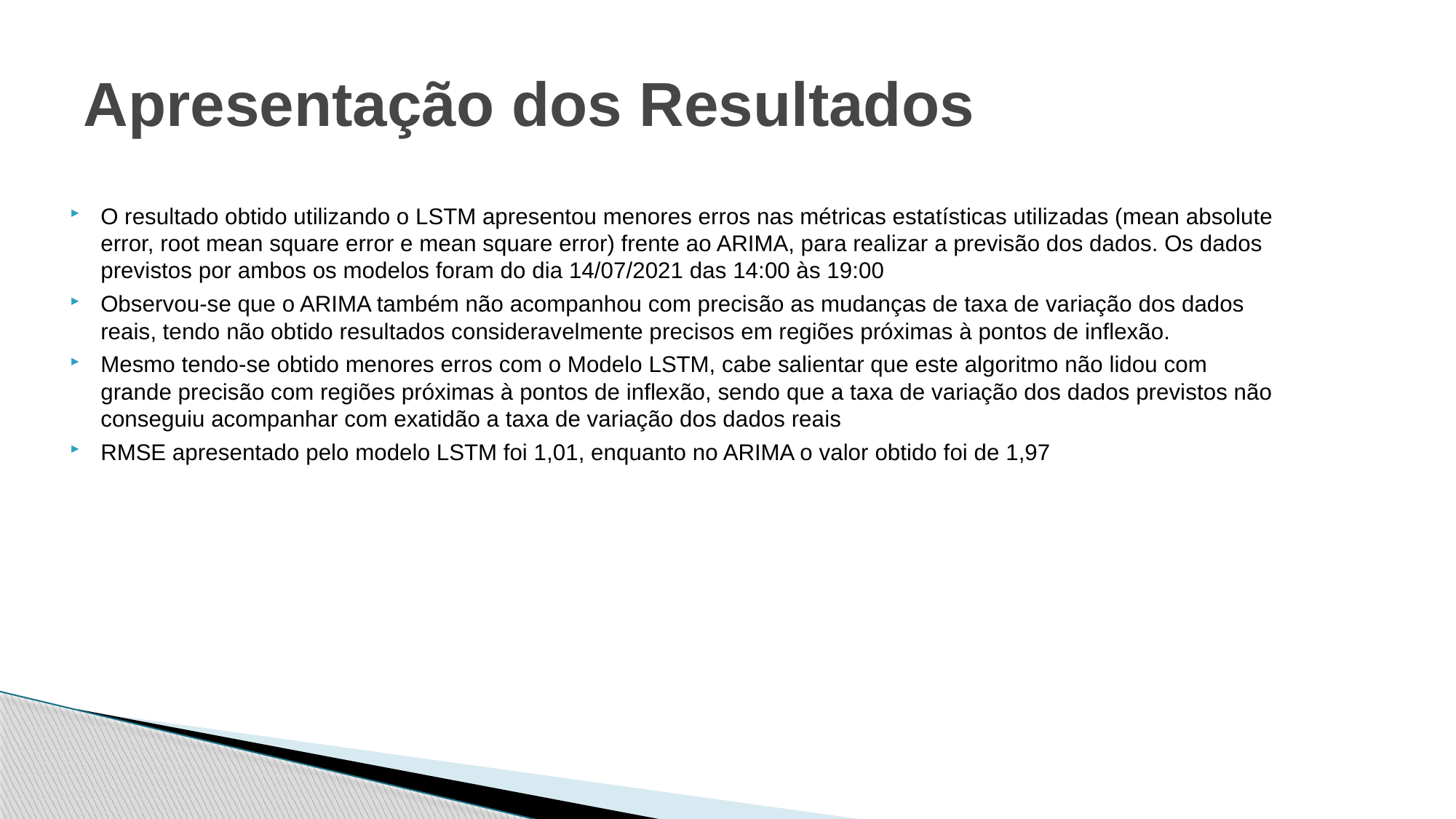

# Apresentação dos Resultados
O resultado obtido utilizando o LSTM apresentou menores erros nas métricas estatísticas utilizadas (mean absolute error, root mean square error e mean square error) frente ao ARIMA, para realizar a previsão dos dados. Os dados previstos por ambos os modelos foram do dia 14/07/2021 das 14:00 às 19:00
Observou-se que o ARIMA também não acompanhou com precisão as mudanças de taxa de variação dos dados reais, tendo não obtido resultados consideravelmente precisos em regiões próximas à pontos de inflexão.
Mesmo tendo-se obtido menores erros com o Modelo LSTM, cabe salientar que este algoritmo não lidou com grande precisão com regiões próximas à pontos de inflexão, sendo que a taxa de variação dos dados previstos não conseguiu acompanhar com exatidão a taxa de variação dos dados reais
RMSE apresentado pelo modelo LSTM foi 1,01, enquanto no ARIMA o valor obtido foi de 1,97